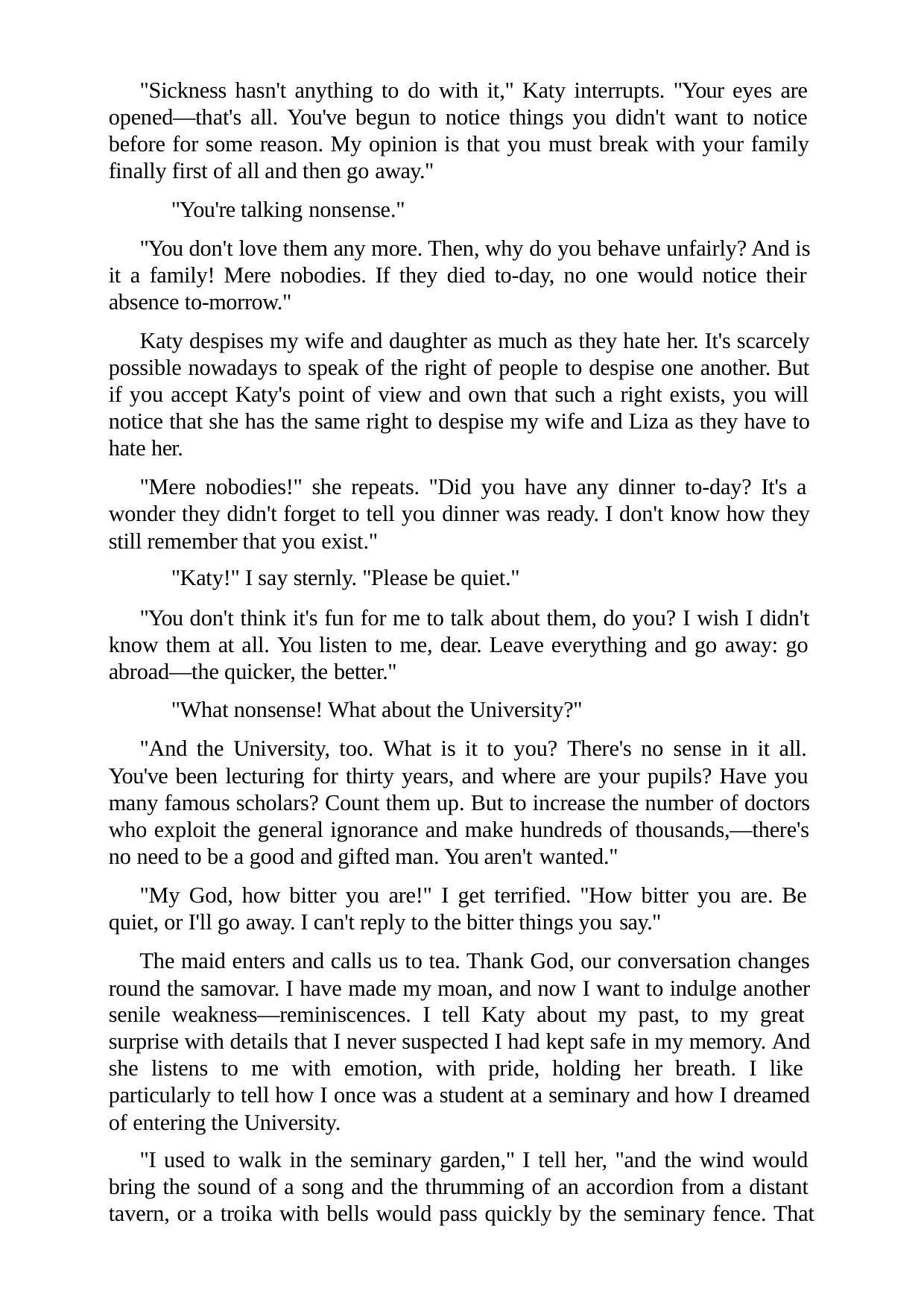

"Sickness hasn't anything to do with it," Katy interrupts. "Your eyes are  opened—that's all. You've begun to notice things you didn't want to notice  before for some reason. My opinion is that you must break with your family  finally first of all and then go away."
"You're talking nonsense."
"You don't love them any more. Then, why do you behave unfairly? And is  it a family! Mere nobodies. If they died to-day, no one would notice their  absence to-morrow."
Katy despises my wife and daughter as much as they hate her. It's scarcely  possible nowadays to speak of the right of people to despise one another. But  if you accept Katy's point of view and own that such a right exists, you will  notice that she has the same right to despise my wife and Liza as they have to  hate her.
"Mere nobodies!" she repeats. "Did you have any dinner to-day? It's a  wonder they didn't forget to tell you dinner was ready. I don't know how they  still remember that you exist."
"Katy!" I say sternly. "Please be quiet."
"You don't think it's fun for me to talk about them, do you? I wish I didn't  know them at all. You listen to me, dear. Leave everything and go away: go  abroad—the quicker, the better."
"What nonsense! What about the University?"
"And the University, too. What is it to you? There's no sense in it all.  You've been lecturing for thirty years, and where are your pupils? Have you  many famous scholars? Count them up. But to increase the number of doctors  who exploit the general ignorance and make hundreds of thousands,—there's  no need to be a good and gifted man. You aren't wanted."
"My God, how bitter you are!" I get terrified. "How bitter you are. Be  quiet, or I'll go away. I can't reply to the bitter things you say."
The maid enters and calls us to tea. Thank God, our conversation changes  round the samovar. I have made my moan, and now I want to indulge another  senile weakness—reminiscences. I tell Katy about my past, to my great  surprise with details that I never suspected I had kept safe in my memory. And  she listens to me with emotion, with pride, holding her breath. I like  particularly to tell how I once was a student at a seminary and how I dreamed  of entering the University.
"I used to walk in the seminary garden," I tell her, "and the wind would  bring the sound of a song and the thrumming of an accordion from a distant  tavern, or a troika with bells would pass quickly by the seminary fence. That